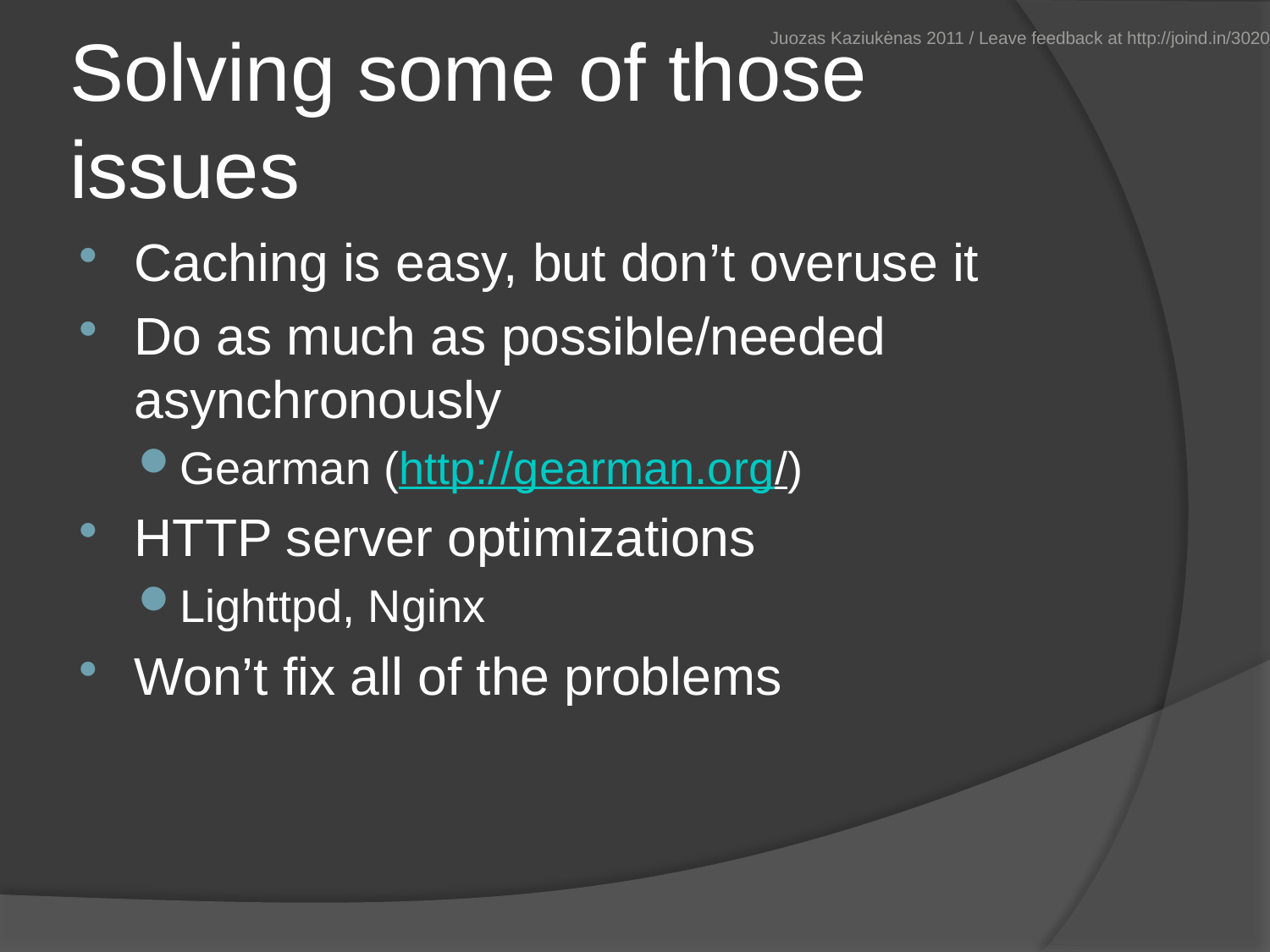

Juozas Kaziukėnas 2011 / Leave feedback at http://joind.in/3020
# Solving some of those issues
Caching is easy, but don’t overuse it
Do as much as possible/needed asynchronously
Gearman (http://gearman.org/)
HTTP server optimizations
Lighttpd, Nginx
Won’t fix all of the problems